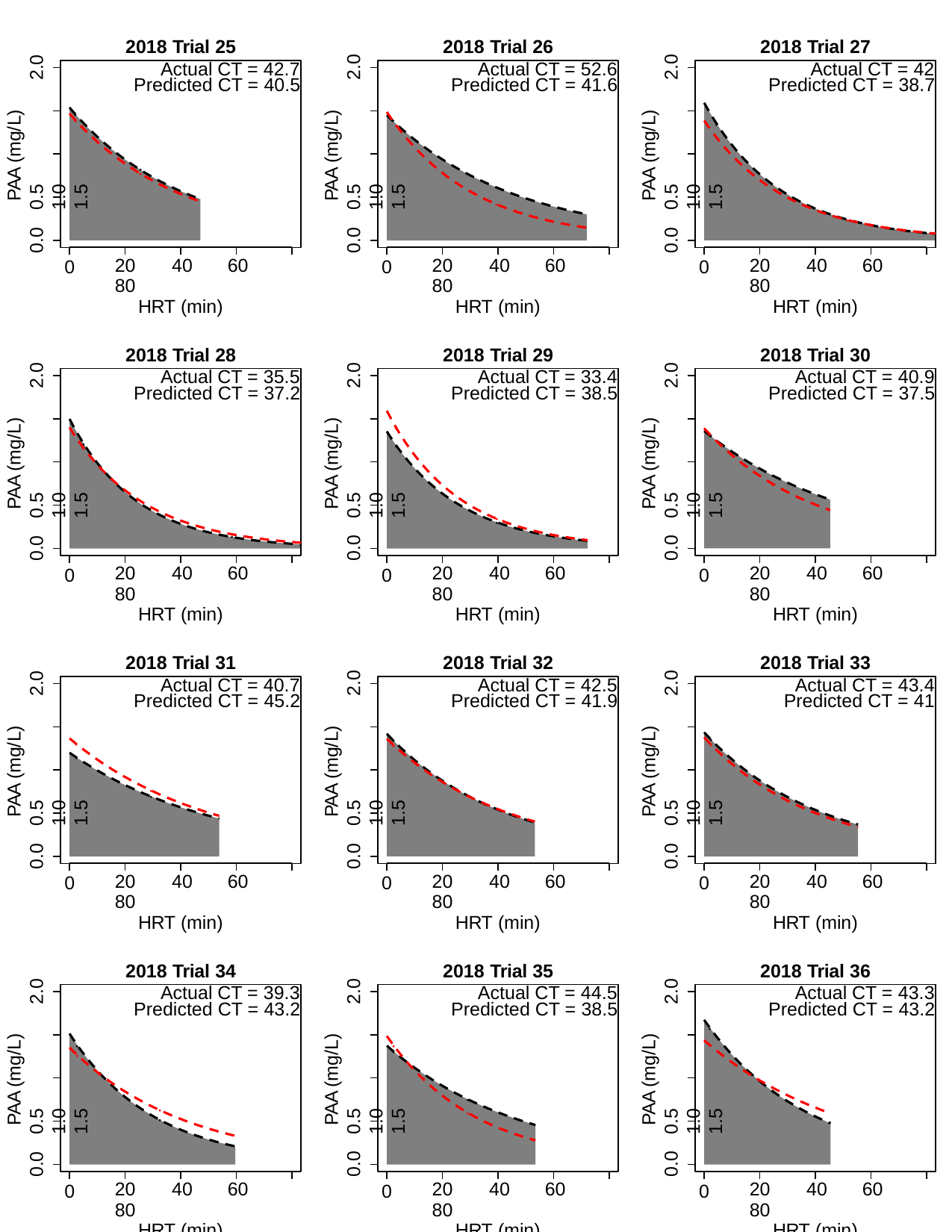

2018 Trial 25
Actual CT = 42.7
2018 Trial 26
Actual CT = 52.6
2018 Trial 27
Actual CT = 42
2.0
2.0
2.0

Predicted CT = 40.5
Predicted CT = 41.6
Predicted CT = 38.7
PAA (mg/L)  0.5	1.0	1.5
PAA (mg/L)  0.5	1.0	1.5
PAA (mg/L)  0.5	1.0	1.5

●
●

●

●
●

●
●
●

●

●
0.0
0.0
0.0

0
20	40	60	80
HRT (min)
0
20	40	60	80
HRT (min)
0
20	40	60	80
HRT (min)
2018 Trial 28
Actual CT = 35.5
2018 Trial 29
Actual CT = 33.4
2018 Trial 30
Actual CT = 40.9
2.0
2.0
2.0

Predicted CT = 37.2
Predicted CT = 38.5
Predicted CT = 37.5
PAA (mg/L)  0.5	1.0	1.5
PAA (mg/L)  0.5	1.0	1.5
PAA (mg/L)  0.5	1.0	1.5

●

●

●
●
●

●
●

●
●
●
●
0.0
0.0
0.0

0
20	40	60	80
HRT (min)
0
20	40	60	80
HRT (min)
0
20	40	60	80
HRT (min)
2018 Trial 31
Actual CT = 40.7
2018 Trial 32
Actual CT = 42.5
2018 Trial 33
Actual CT = 43.4
2.0
2.0
2.0

Predicted CT = 45.2
Predicted CT = 41.9
Predicted CT = 41
PAA (mg/L)  0.5	1.0	1.5
PAA (mg/L)  0.5	1.0	1.5
PAA (mg/L)  0.5	1.0	1.5

●
●
●
●

●

●

●
●
●
●
●

0.0
0.0
0.0

0
20	40	60	80
HRT (min)
0
20	40	60	80
HRT (min)
0
20	40	60	80
HRT (min)
2018 Trial 34
Actual CT = 39.3
2018 Trial 35
Actual CT = 44.5
2018 Trial 36
Actual CT = 43.3
2.0
2.0
2.0

Predicted CT = 43.2
Predicted CT = 38.5
Predicted CT = 43.2

PAA (mg/L)  0.5	1.0	1.5
PAA (mg/L)  0.5	1.0	1.5
PAA (mg/L)  0.5	1.0	1.5
●

●
●

●
●
●

●
●
●
●
●
●

0.0
0.0
0.0

0
20	40	60	80
HRT (min)
0
20	40	60	80
HRT (min)
0
20	40	60	80
HRT (min)